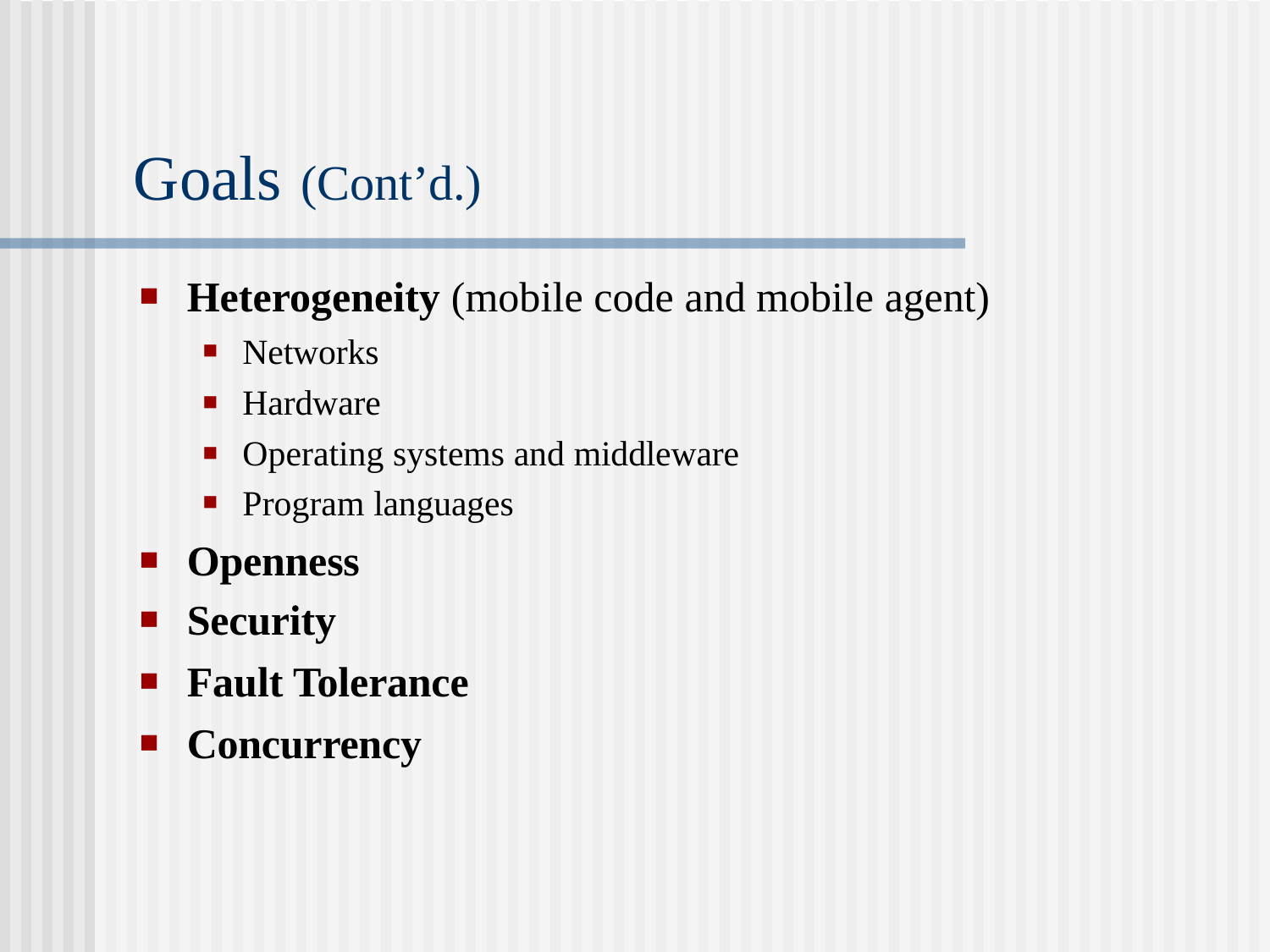

# Goals (Cont’d.)
Heterogeneity (mobile code and mobile agent)
Networks
Hardware
Operating systems and middleware
Program languages
Openness
Security
Fault Tolerance
Concurrency